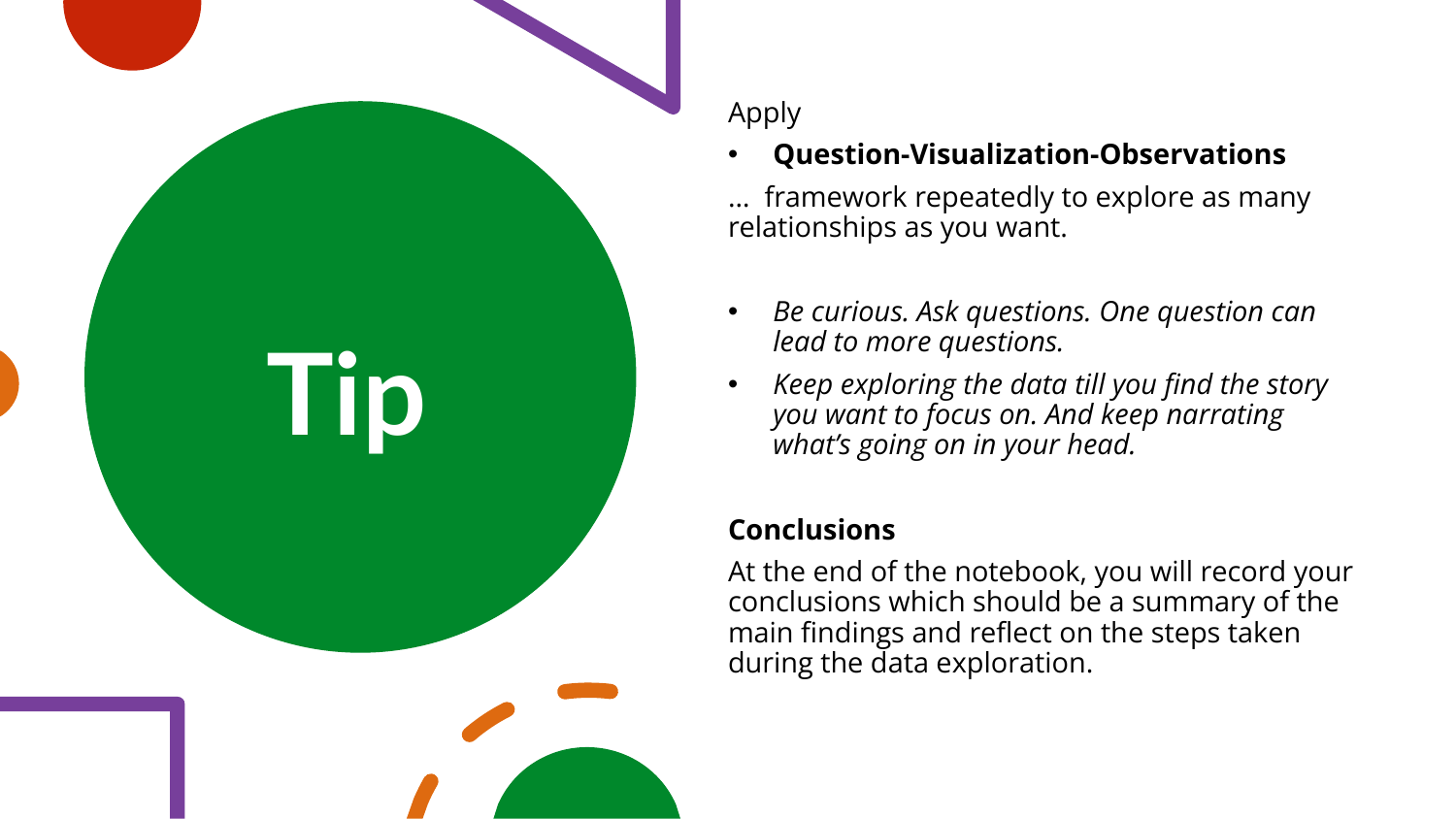

Apply
Question-Visualization-Observations
…  framework repeatedly to explore as many relationships as you want.

Be curious. Ask questions. One question can lead to more questions.
Keep exploring the data till you find the story you want to focus on. And keep narrating what’s going on in your head.

Conclusions
At the end of the notebook, you will record your conclusions which should be a summary of the main findings and reflect on the steps taken during the data exploration.

# Tip